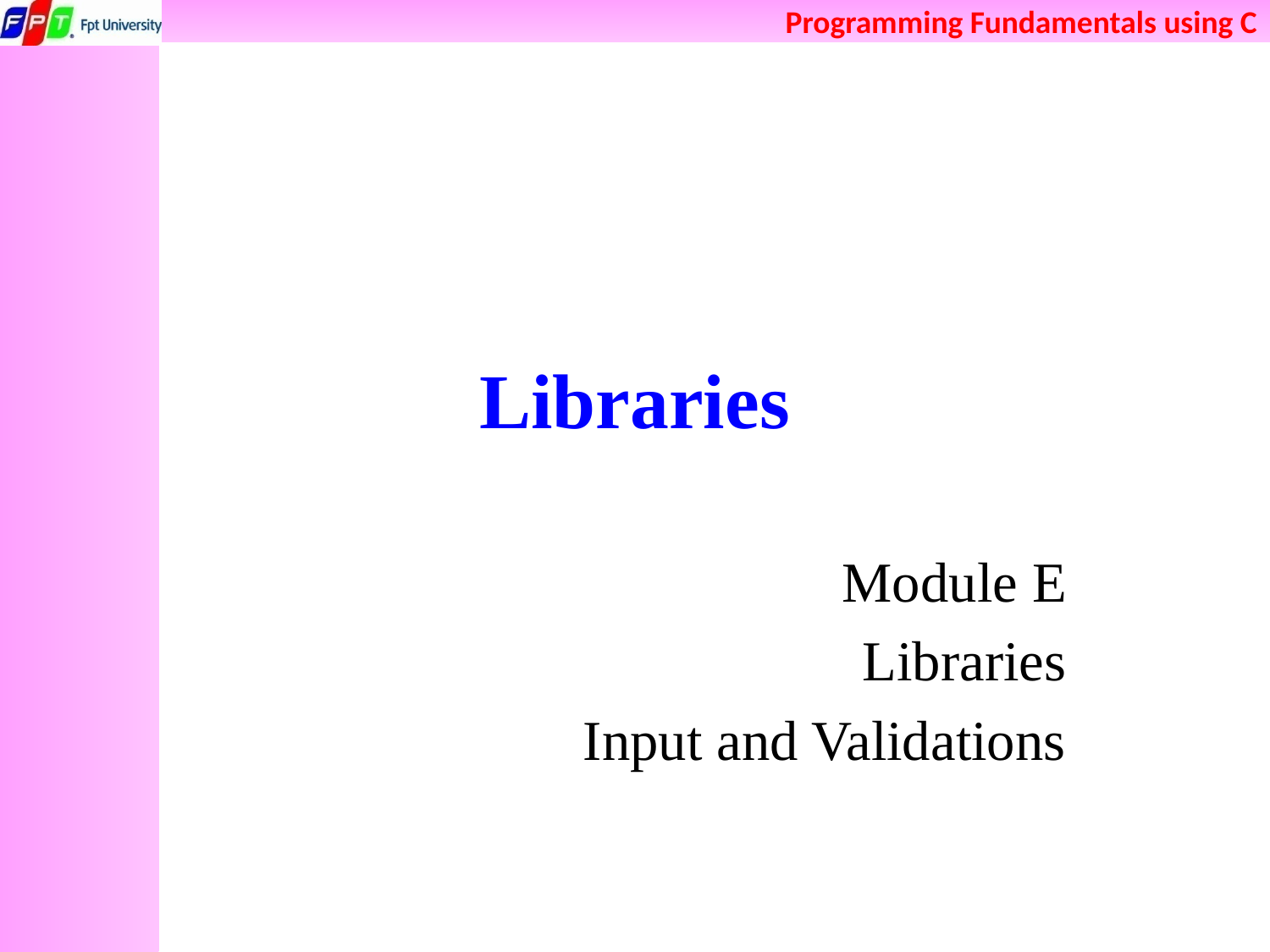

# Libraries
Module E
Libraries
Input and Validations